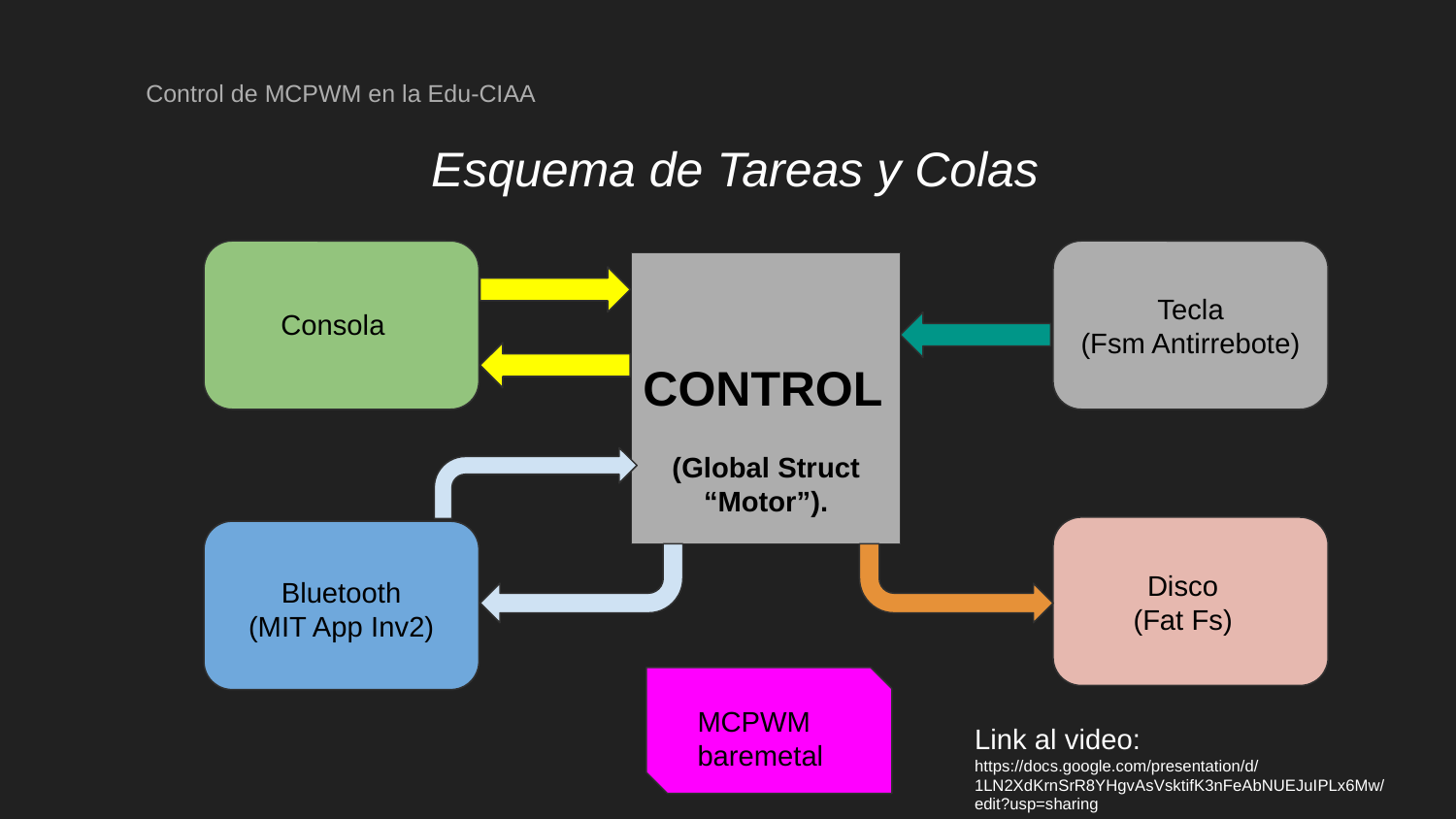

Control de MCPWM en la Edu-CIAA
Esquema de Tareas y Colas

Tecla
(Fsm Antirrebote)
Consola

CONTROL

(Global Struct “Motor”).

Disco
(Fat Fs)
Bluetooth
(MIT App Inv2)

MCPWM
baremetal
Link al video:
https://docs.google.com/presentation/d/1LN2XdKrnSrR8YHgvAsVsktifK3nFeAbNUEJuIPLx6Mw/edit?usp=sharing